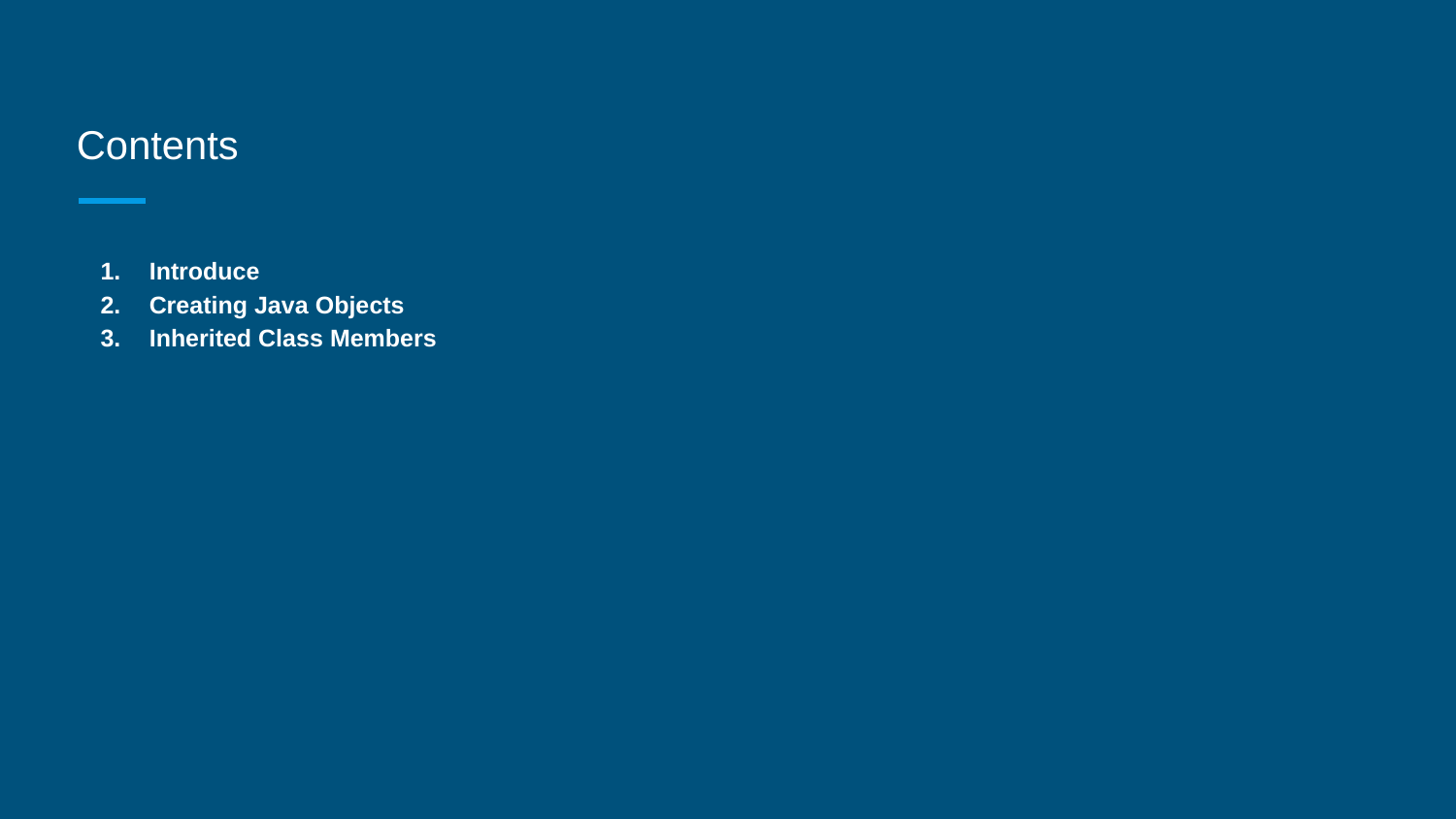

# Contents
Introduce
Creating Java Objects
Inherited Class Members